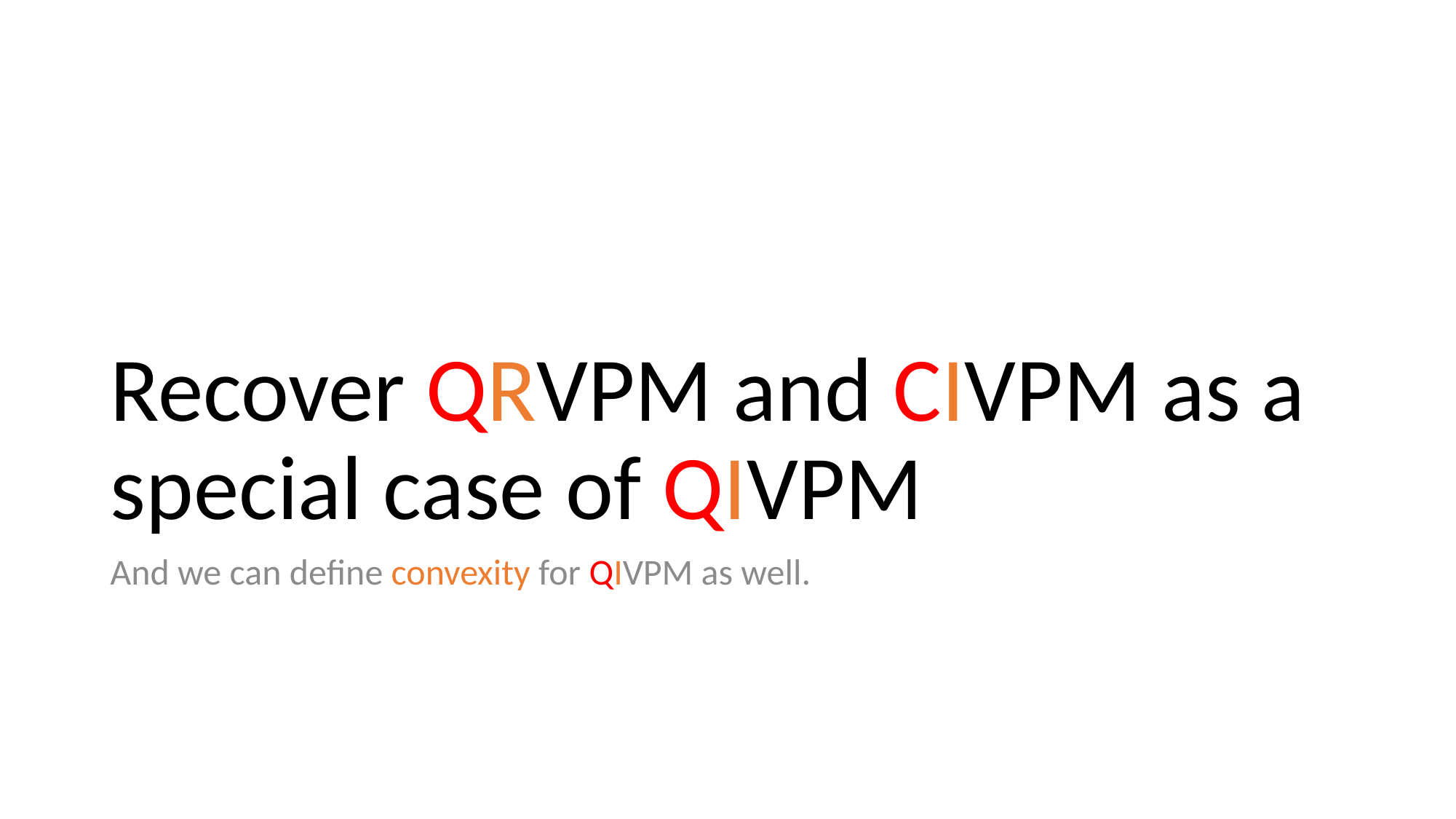

# Recover QRVPM and CIVPM as a special case of QIVPM
And we can define convexity for QIVPM as well.